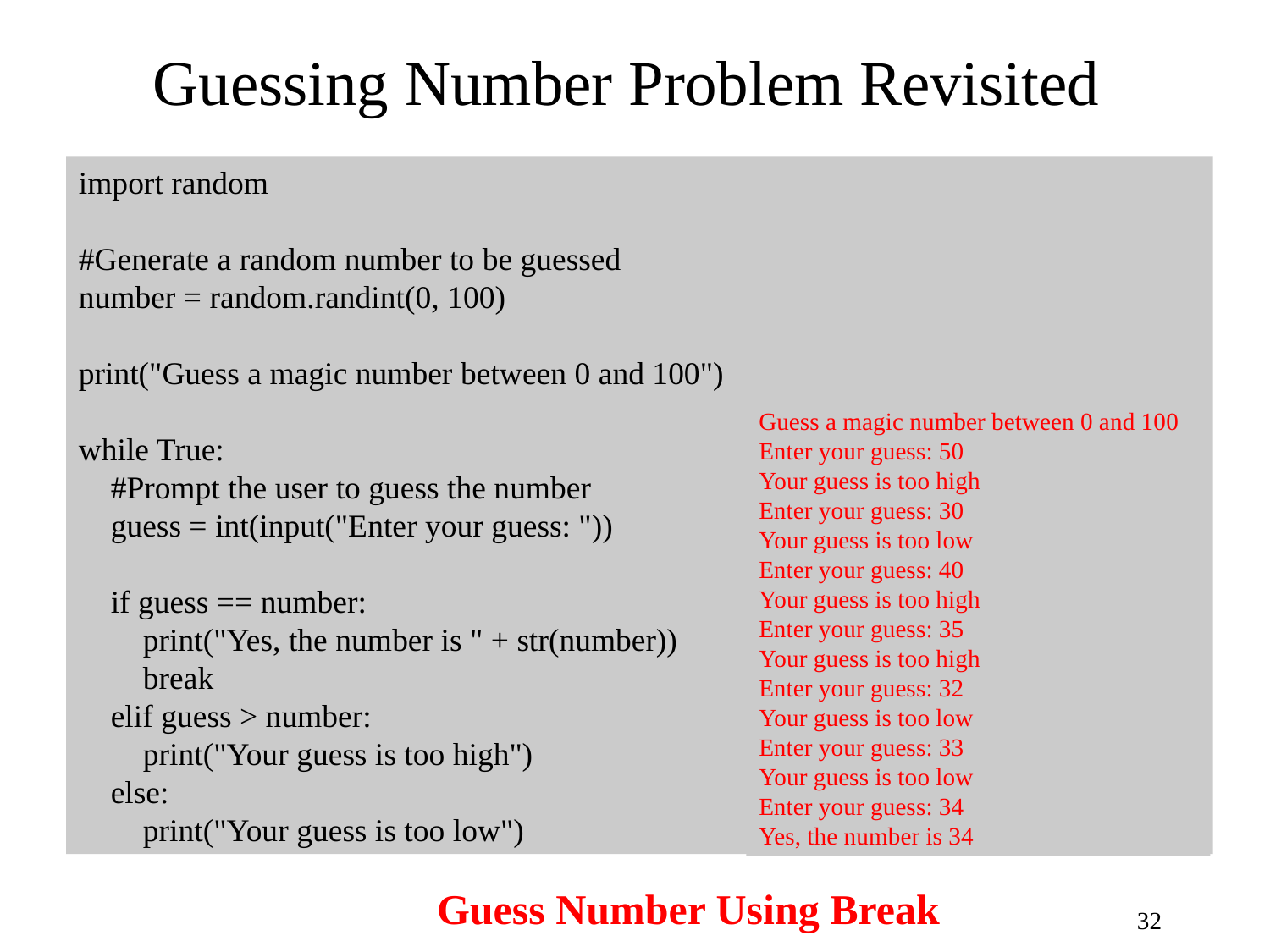

# Guessing Number Problem Revisited
import random

#Generate a random number to be guessed
number = random.randint(0, 100)

print("Guess a magic number between 0 and 100")

while True:
    #Prompt the user to guess the number
    guess = int(input("Enter your guess: "))

    if guess == number:
        print("Yes, the number is " + str(number))
        break
    elif guess > number:
        print("Your guess is too high")
    else:
        print("Your guess is too low")
Guess a magic number between 0 and 100
Enter your guess: 50
Your guess is too high
Enter your guess: 30
Your guess is too low
Enter your guess: 40
Your guess is too high
Enter your guess: 35
Your guess is too high
Enter your guess: 32
Your guess is too low
Enter your guess: 33
Your guess is too low
Enter your guess: 34
Yes, the number is 34
Guess Number Using Break
32